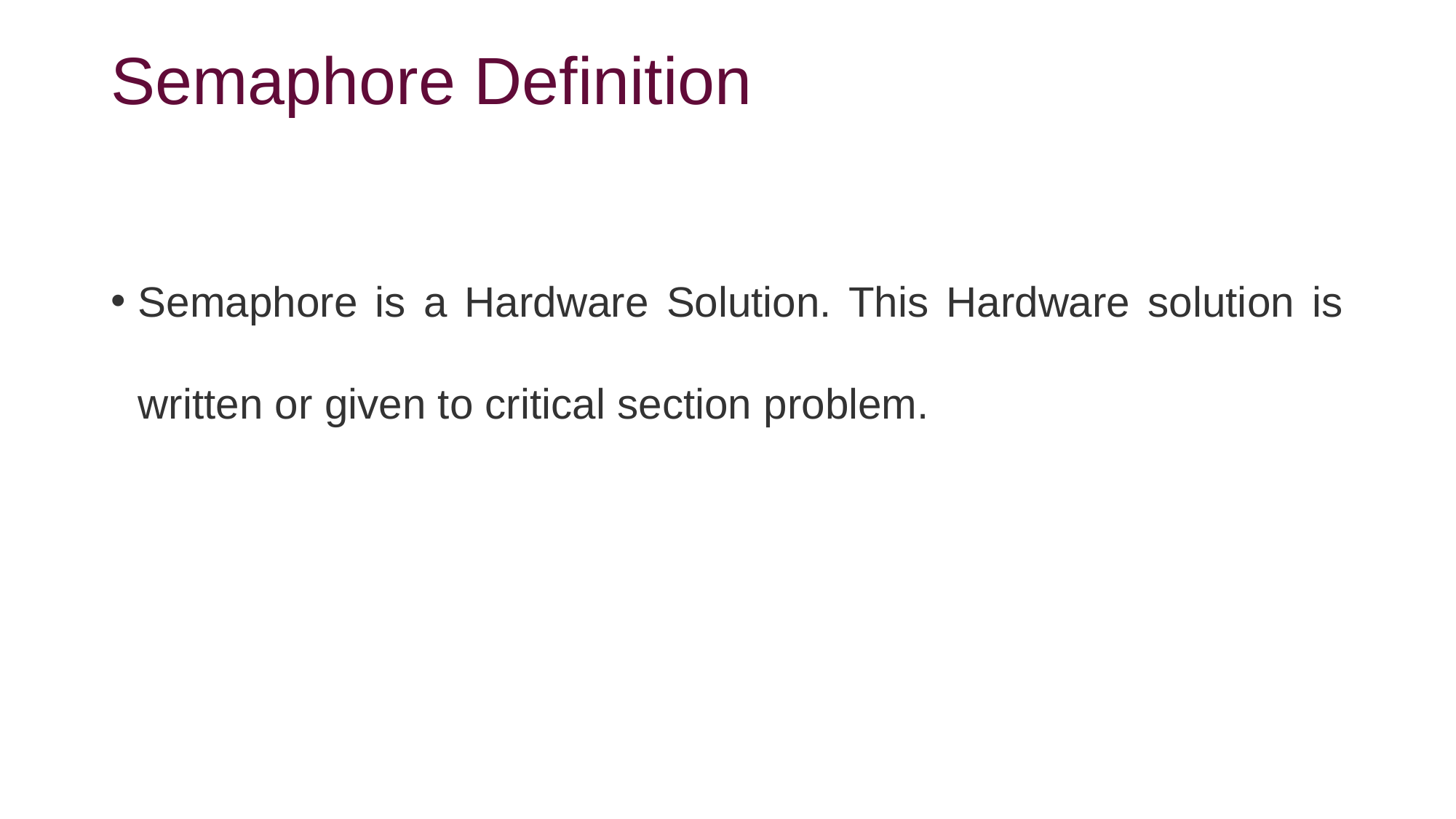

# Semaphore Definition
Semaphore is a Hardware Solution. This Hardware solution is written or given to critical section problem.